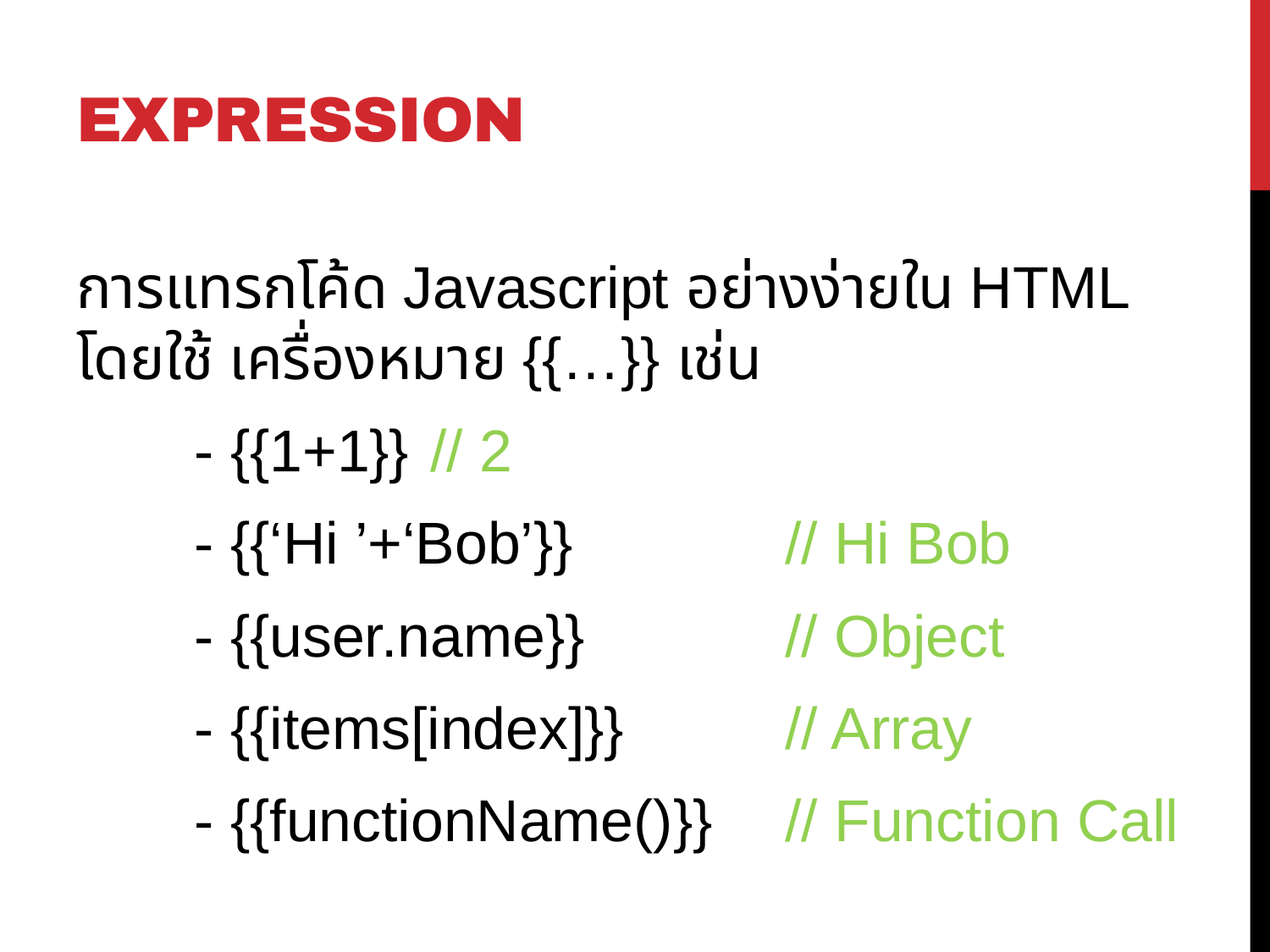

# expression
การแทรกโค้ด Javascript อย่างง่ายใน HTML โดยใช้ เครื่องหมาย {{…}} เช่น
	- {{1+1}}			// 2
	- {{‘Hi ’+‘Bob’}}		// Hi Bob
	- {{user.name}}		// Object
	- {{items[index]}}		// Array
	- {{functionName()}}		// Function Call